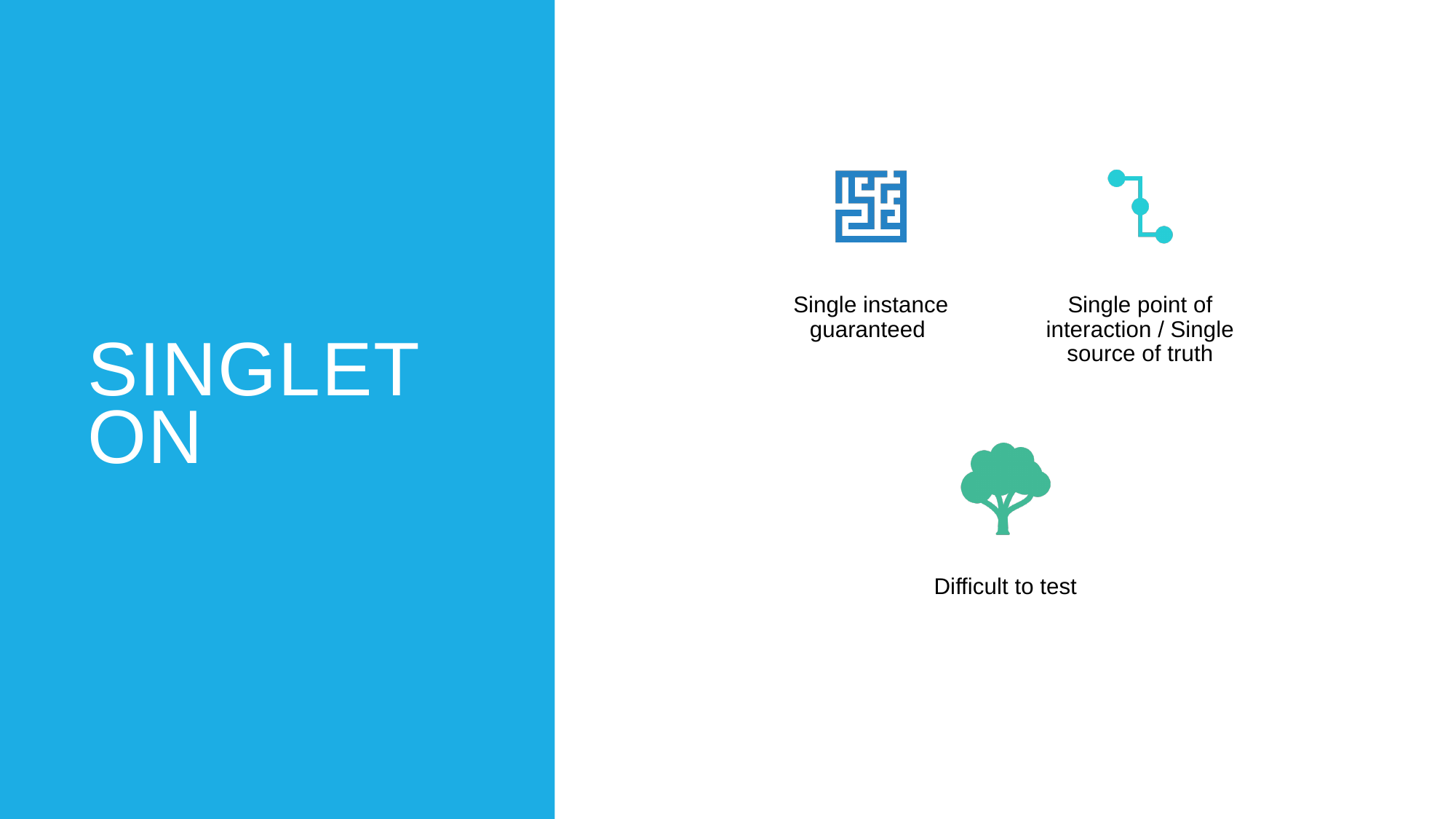

SINGLETON

Single instance guaranteed
Single point of interaction / Single source of truth

Difficult to test